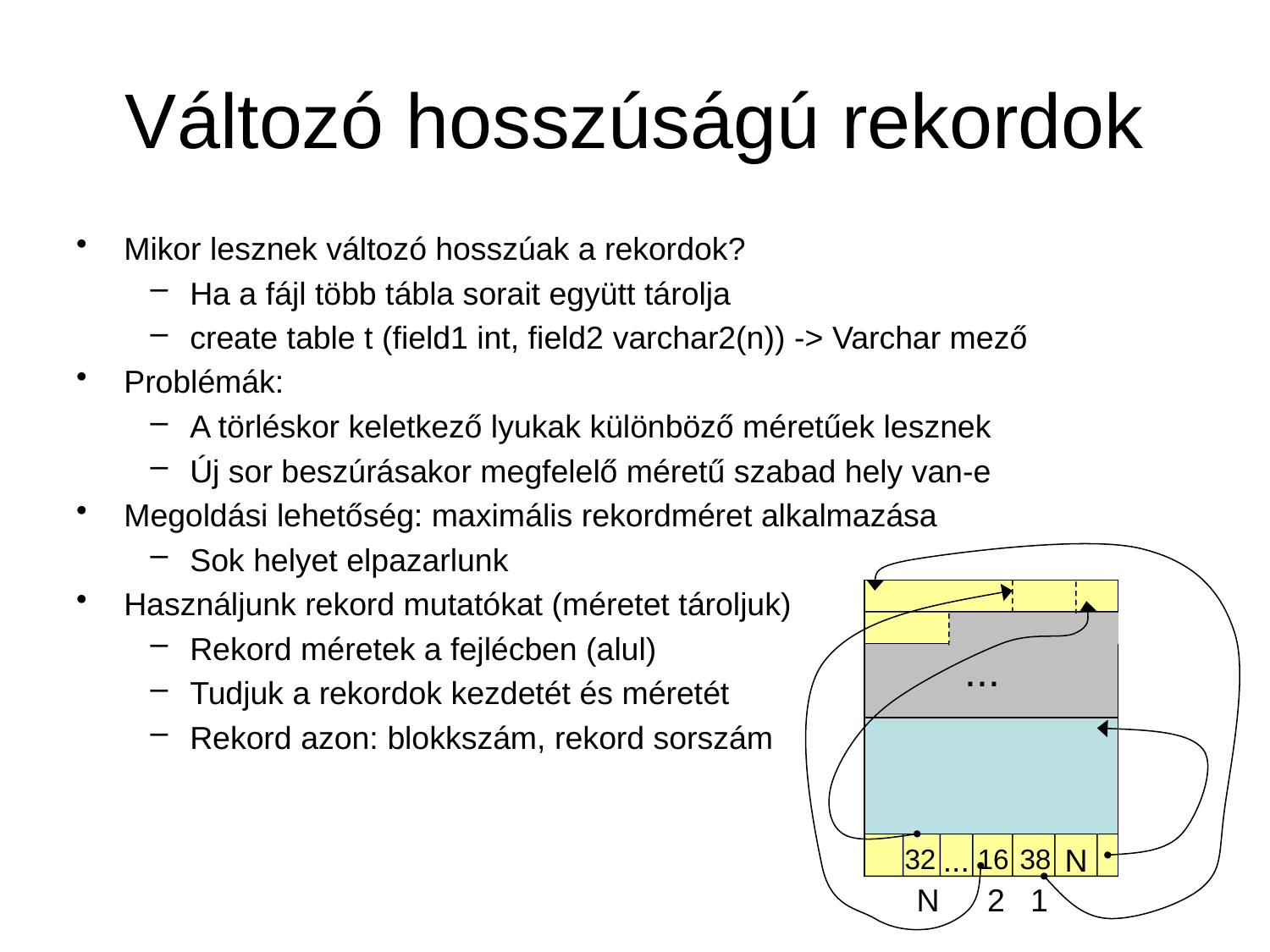

# Változó hosszúságú rekordok
Mikor lesznek változó hosszúak a rekordok?
Ha a fájl több tábla sorait együtt tárolja
create table t (field1 int, field2 varchar2(n)) -> Varchar mező
Problémák:
A törléskor keletkező lyukak különböző méretűek lesznek
Új sor beszúrásakor megfelelő méretű szabad hely van-e
Megoldási lehetőség: maximális rekordméret alkalmazása
Sok helyet elpazarlunk
Használjunk rekord mutatókat (méretet tároljuk)
Rekord méretek a fejlécben (alul)
Tudjuk a rekordok kezdetét és méretét
Rekord azon: blokkszám, rekord sorszám

...

...

N

32
16
38
N
2
1